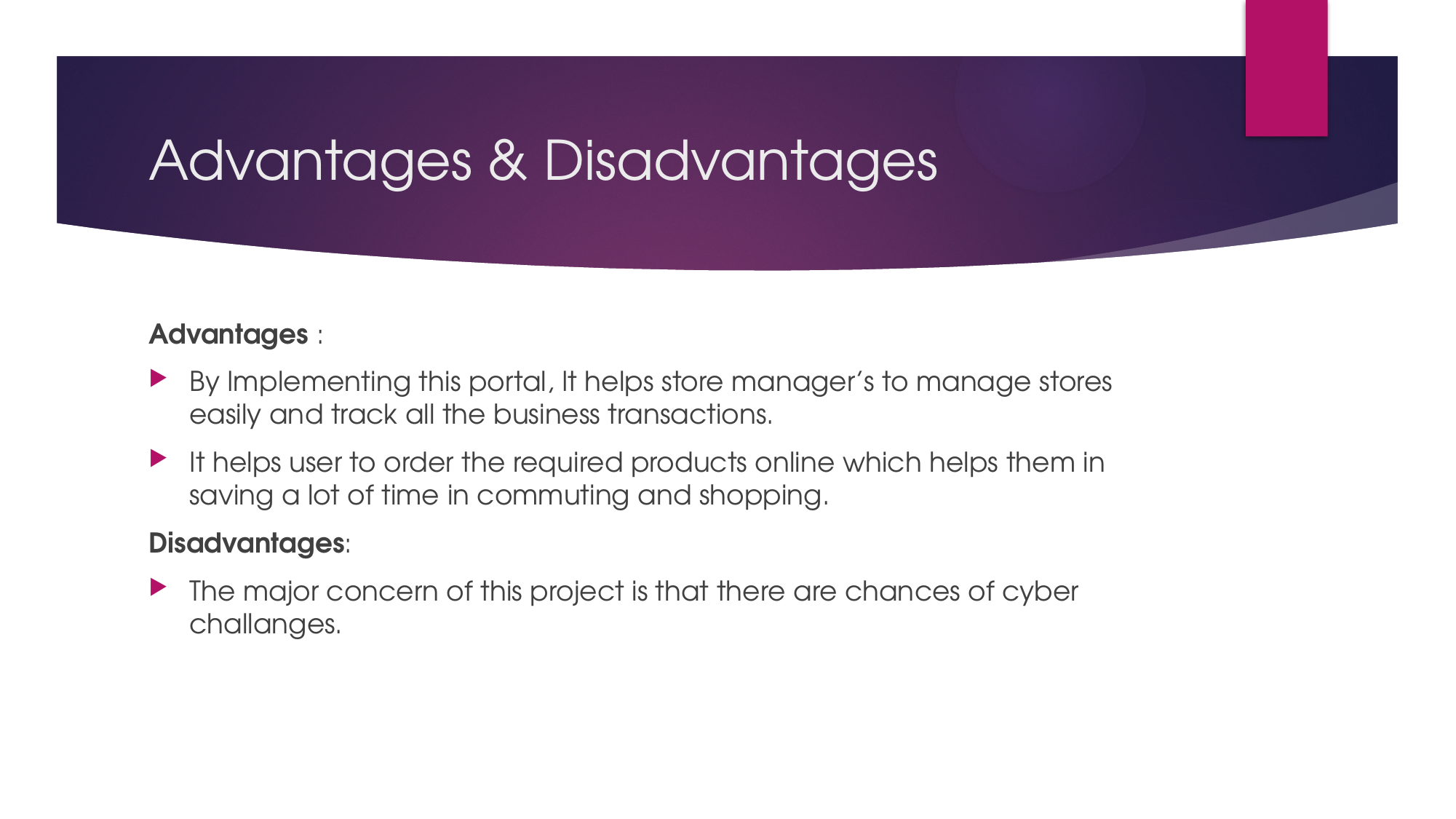

# Advantages & Disadvantages
Advantages :
By Implementing this portal, It helps store manager’s to manage stores easily and track all the business transactions.
It helps user to order the required products online which helps them in saving a lot of time in commuting and shopping.
Disadvantages:
The major concern of this project is that there are chances of cyber challanges.